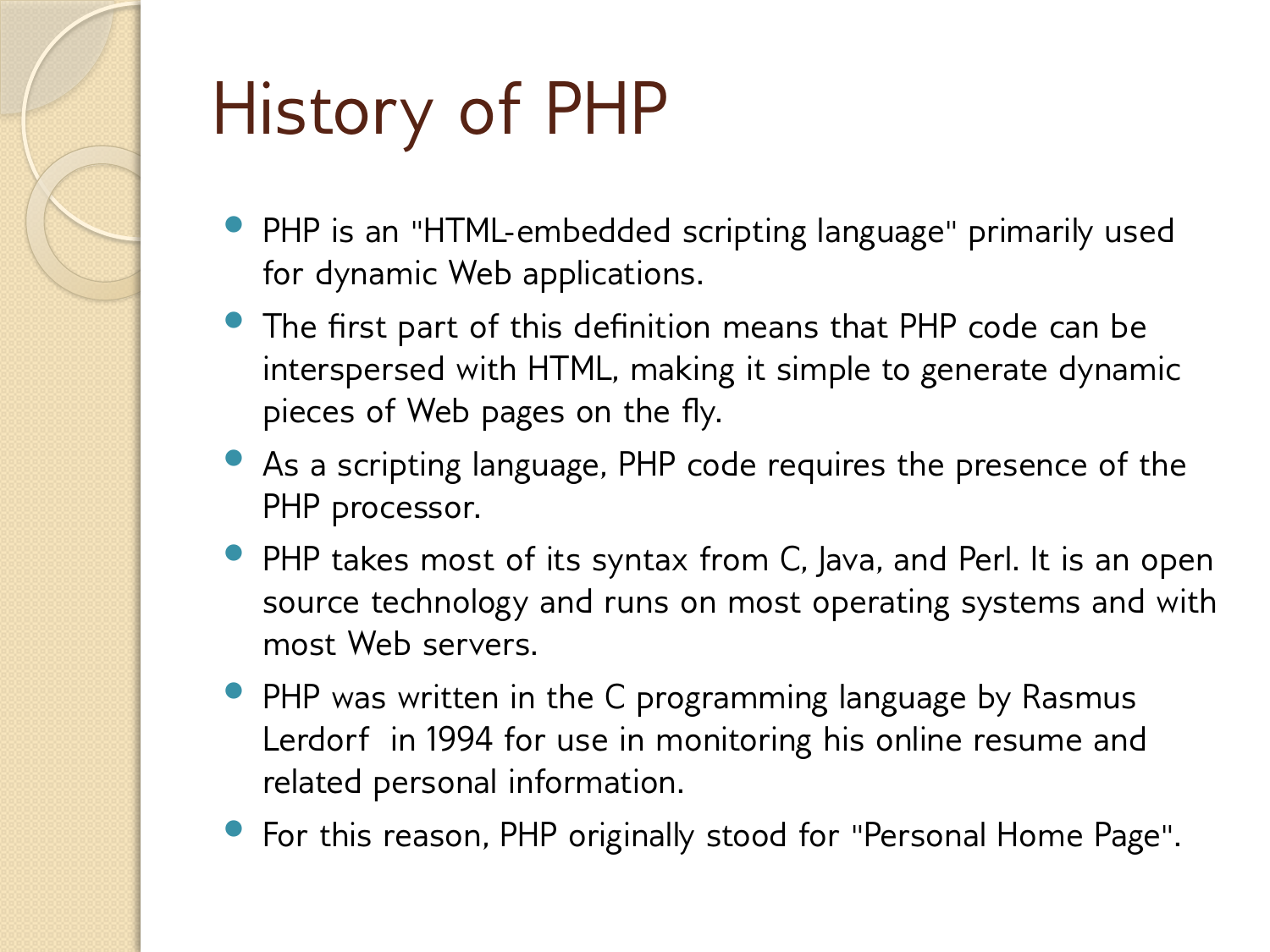

# History of PHP
PHP is an "HTML-embedded scripting language" primarily used for dynamic Web applications.
The first part of this definition means that PHP code can be interspersed with HTML, making it simple to generate dynamic pieces of Web pages on the fly.
As a scripting language, PHP code requires the presence of the PHP processor.
PHP takes most of its syntax from C, Java, and Perl. It is an open source technology and runs on most operating systems and with most Web servers.
PHP was written in the C programming language by Rasmus Lerdorf  in 1994 for use in monitoring his online resume and related personal information.
For this reason, PHP originally stood for "Personal Home Page".